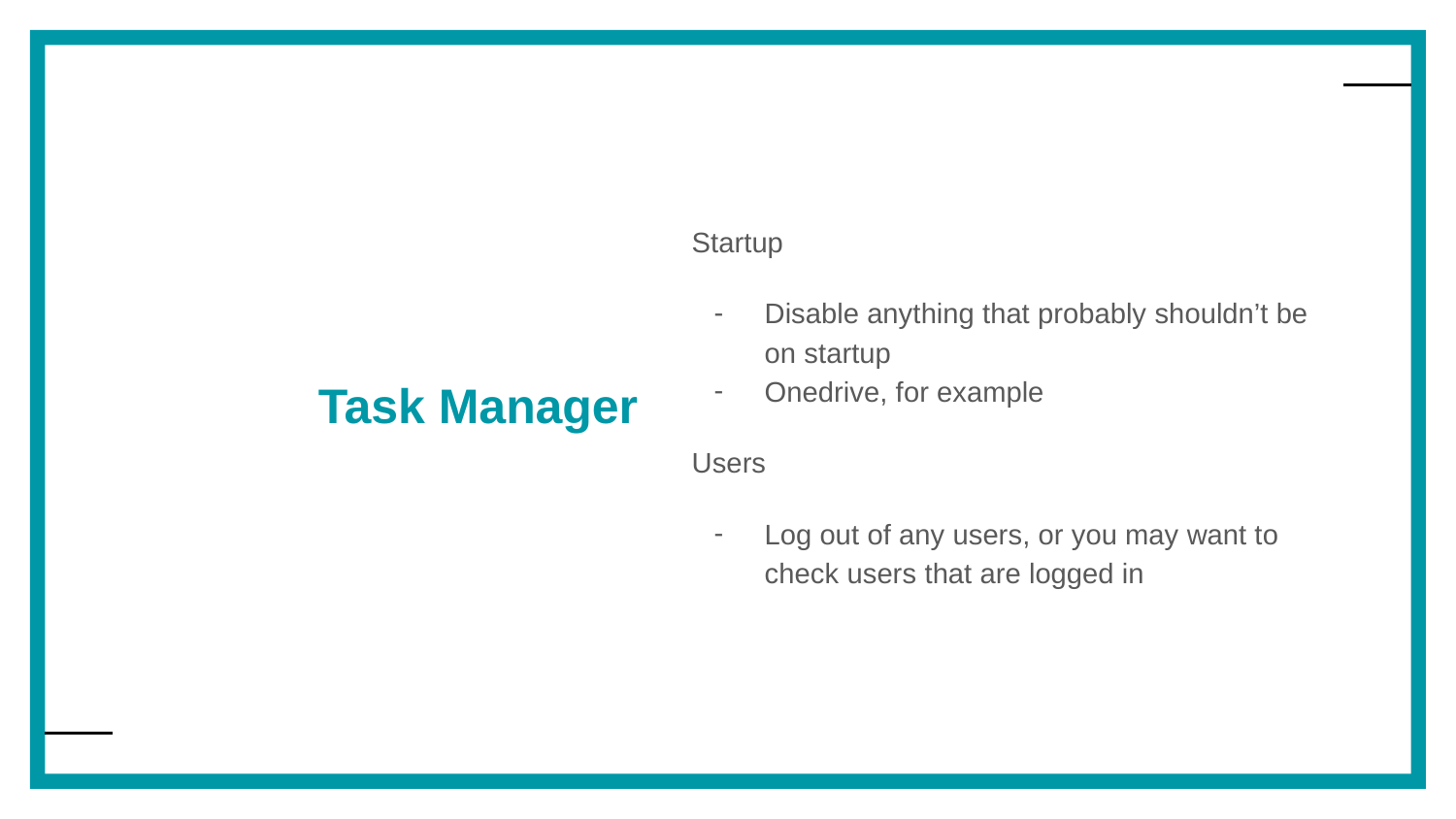

Startup
Disable anything that probably shouldn’t be on startup
Onedrive, for example
Users
Log out of any users, or you may want to check users that are logged in
# Task Manager